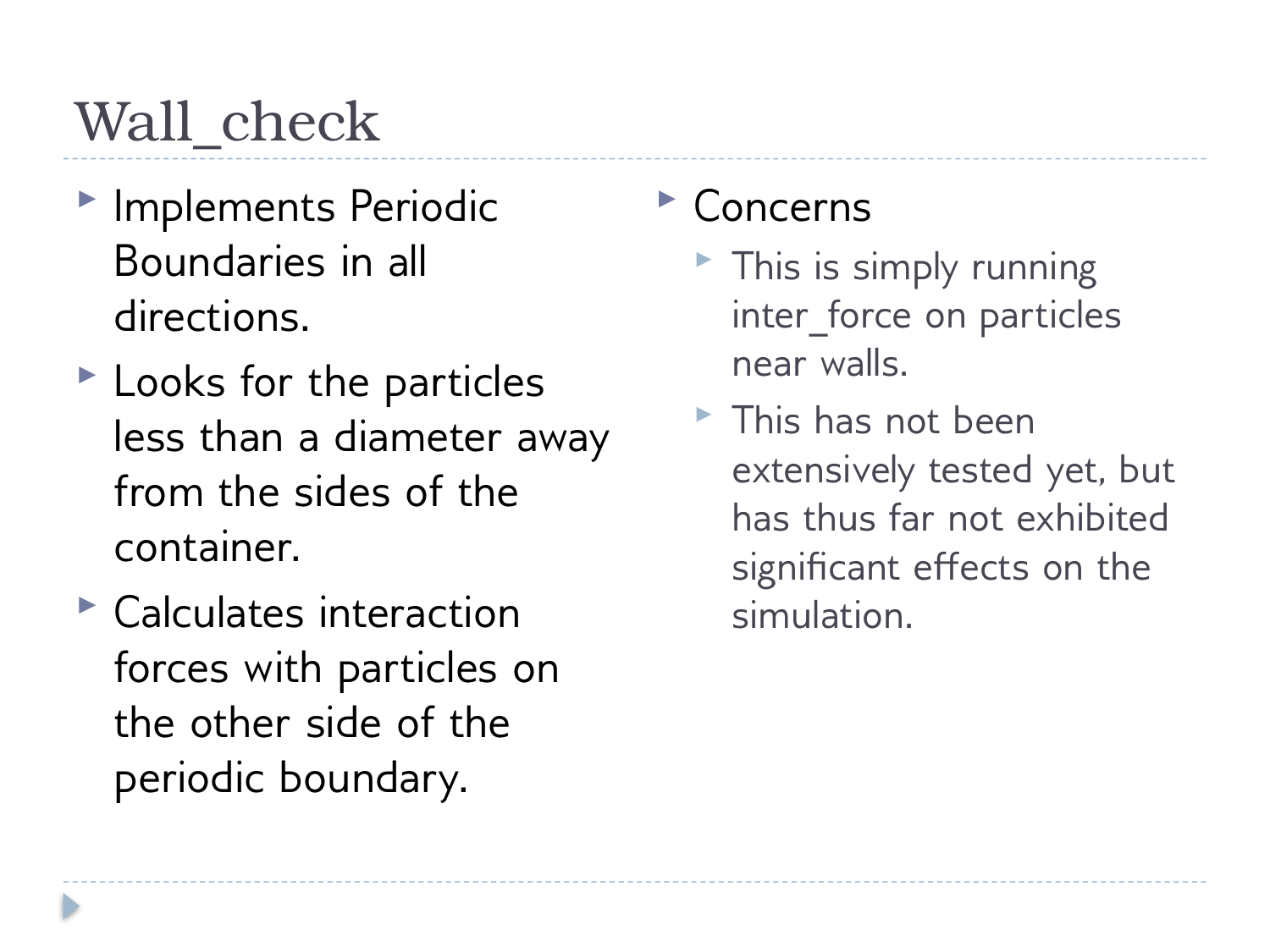

# Wall_check
Concerns
This is simply running inter_force on particles near walls.
This has not been extensively tested yet, but has thus far not exhibited significant effects on the simulation.
Implements Periodic Boundaries in all directions.
Looks for the particles less than a diameter away from the sides of the container.
Calculates interaction forces with particles on the other side of the periodic boundary.